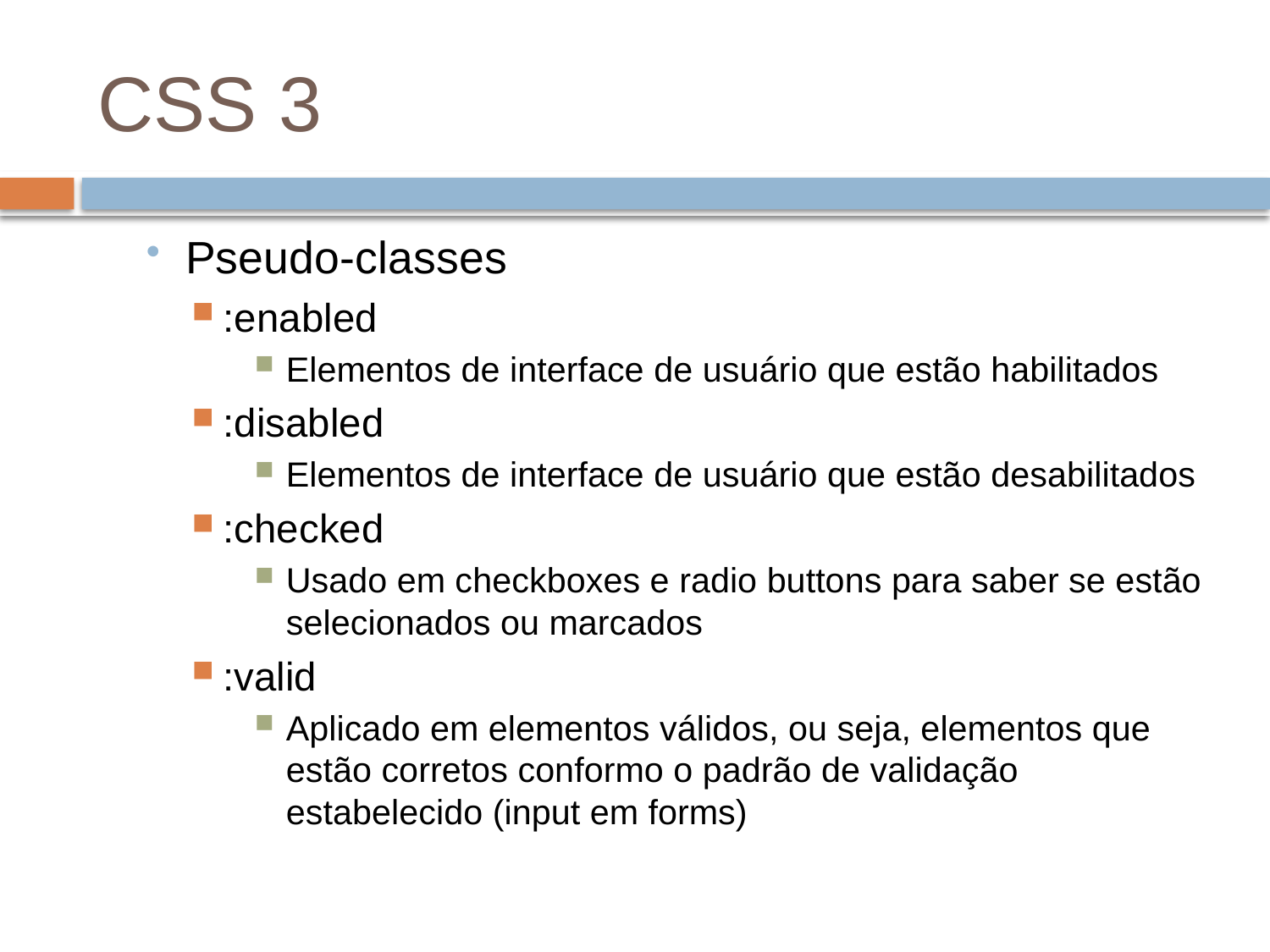

# CSS 3
Pseudo-classes
:enabled
Elementos de interface de usuário que estão habilitados
:disabled
Elementos de interface de usuário que estão desabilitados
:checked
Usado em checkboxes e radio buttons para saber se estão selecionados ou marcados
:valid
Aplicado em elementos válidos, ou seja, elementos que estão corretos conformo o padrão de validação estabelecido (input em forms)